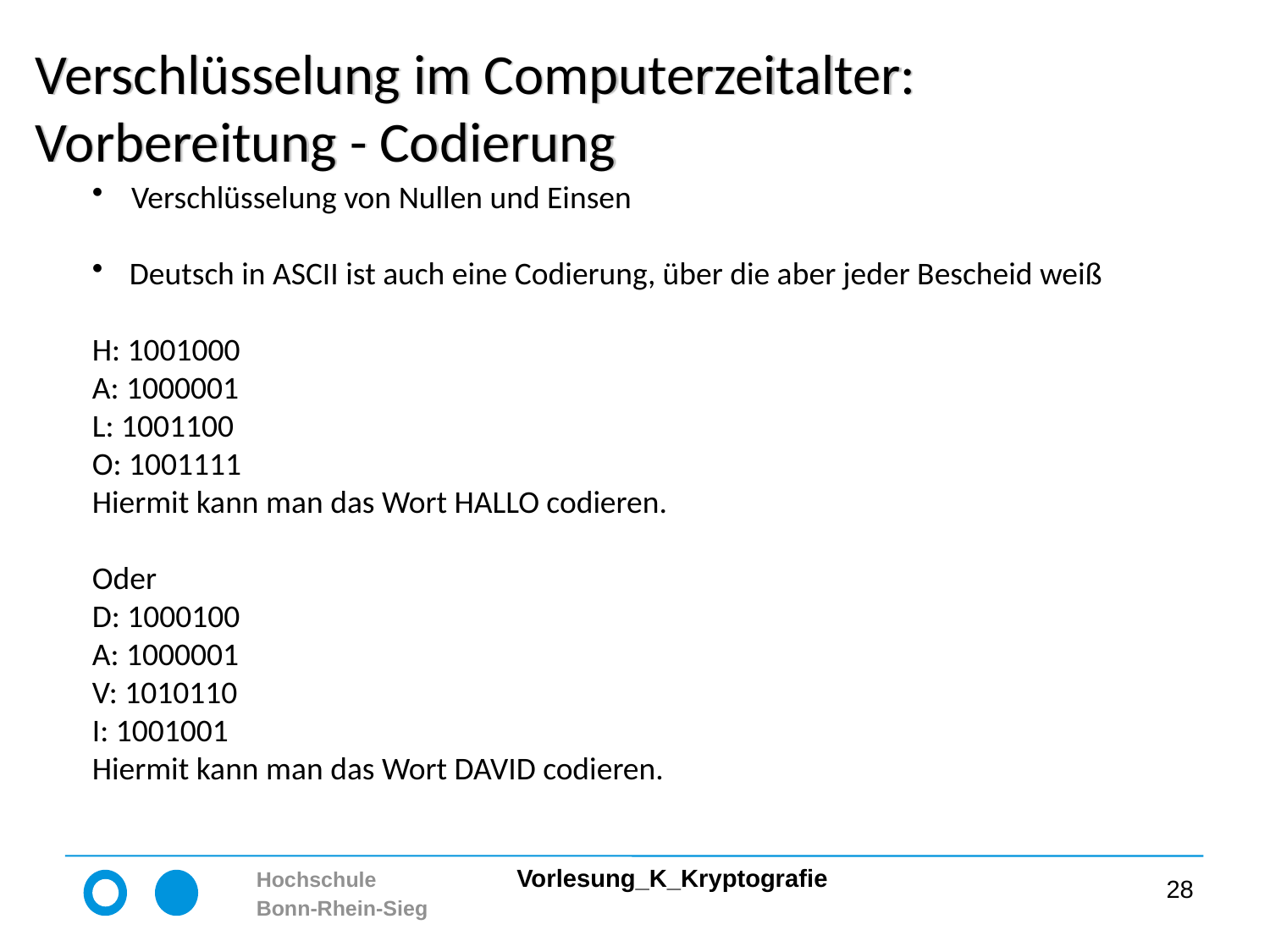

# Verschlüsselung im Computerzeitalter: Vorbereitung - Codierung

 Verschlüsselung von Nullen und Einsen

 Deutsch in ASCII ist auch eine Codierung, über die aber jeder Bescheid weiß

H: 1001000
A: 1000001
L: 1001100
O: 1001111
Hiermit kann man das Wort HALLO codieren.

Oder
D: 1000100
A: 1000001
V: 1010110
I: 1001001
Hiermit kann man das Wort DAVID codieren.

28